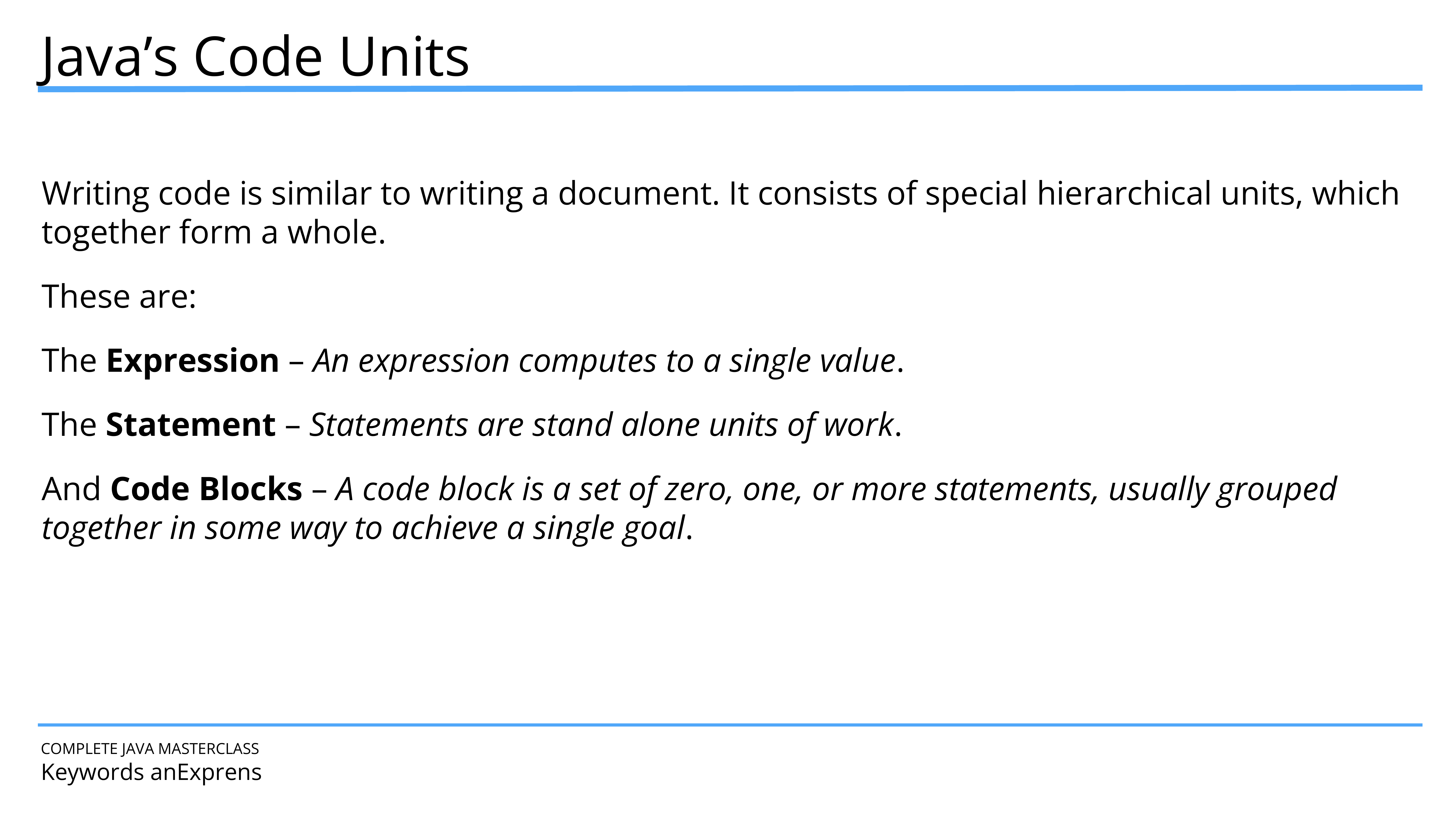

Java’s Code Units
Writing code is similar to writing a document. It consists of special hierarchical units, which together form a whole.
These are:
The Expression – An expression computes to a single value.
The Statement – Statements are stand alone units of work.
And Code Blocks – A code block is a set of zero, one, or more statements, usually grouped together in some way to achieve a single goal.
COMPLETE JAVA MASTERCLASS
Keywords anExprens